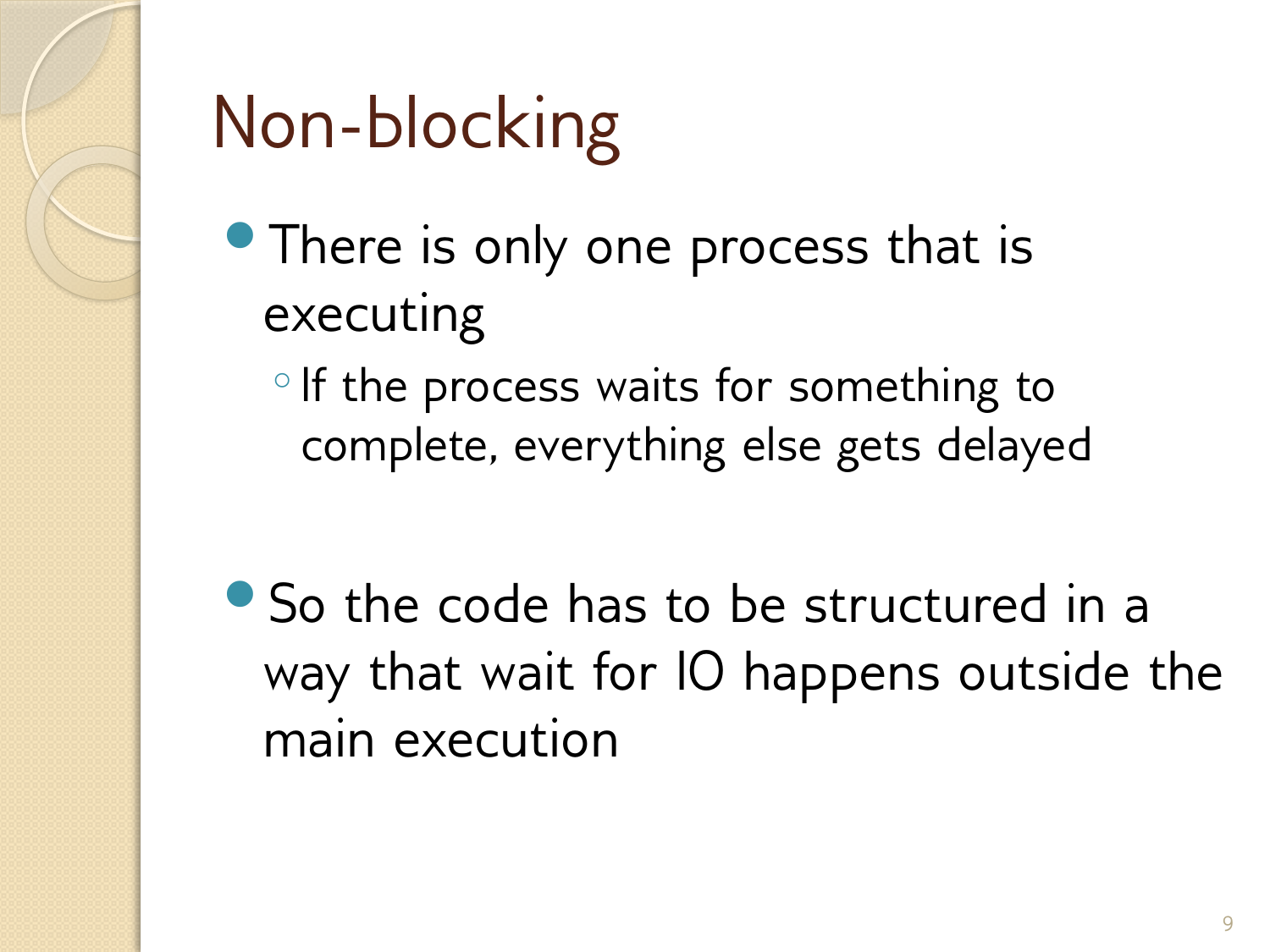

# Non-blocking
There is only one process that is executing
If the process waits for something to complete, everything else gets delayed

So the code has to be structured in a way that wait for IO happens outside the main execution
9